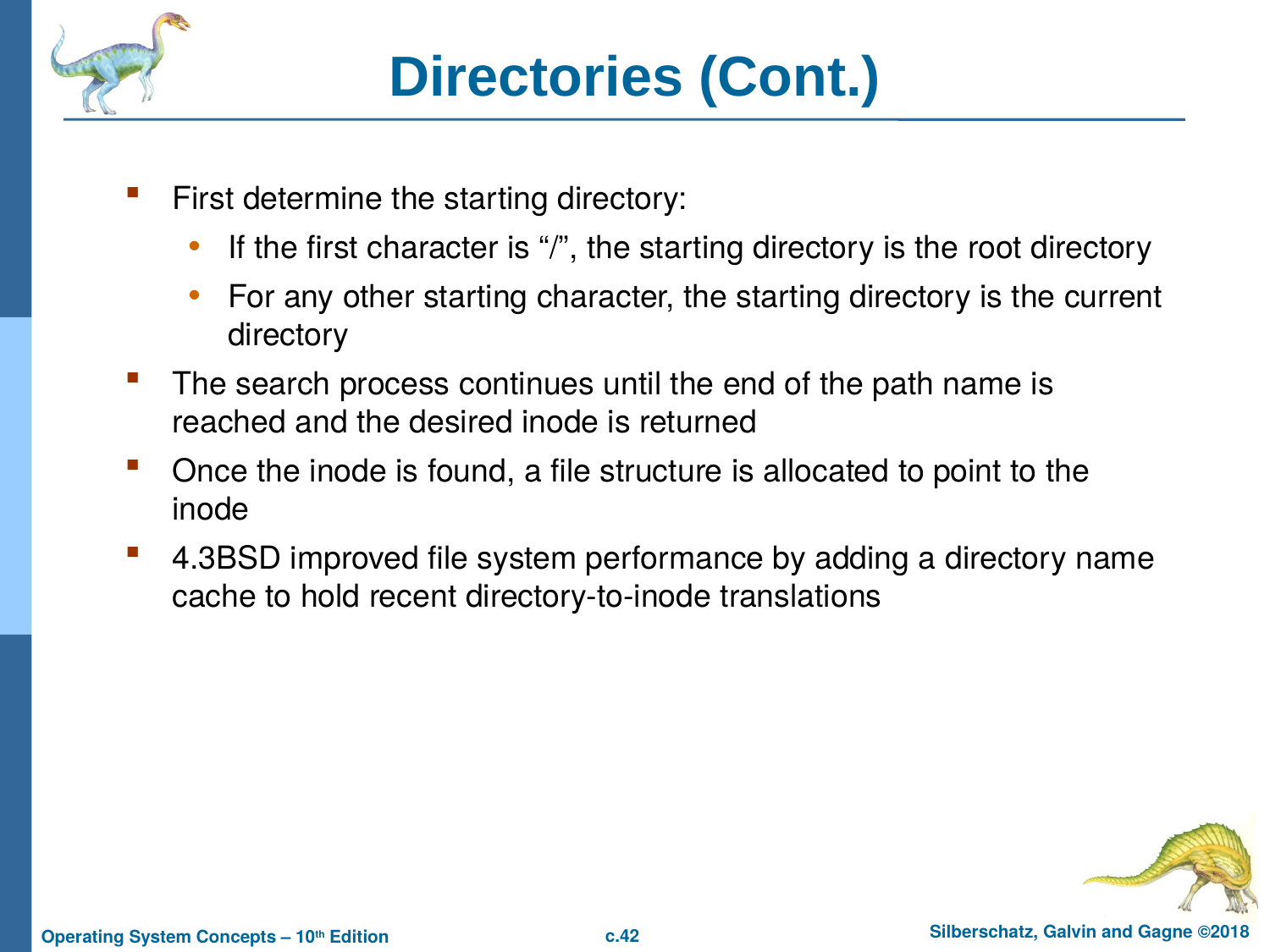

# Directories (Cont.)
First determine the starting directory:
If the first character is “/”, the starting directory is the root directory
For any other starting character, the starting directory is the current directory
The search process continues until the end of the path name is reached and the desired inode is returned
Once the inode is found, a file structure is allocated to point to the inode
4.3BSD improved file system performance by adding a directory name cache to hold recent directory-to-inode translations